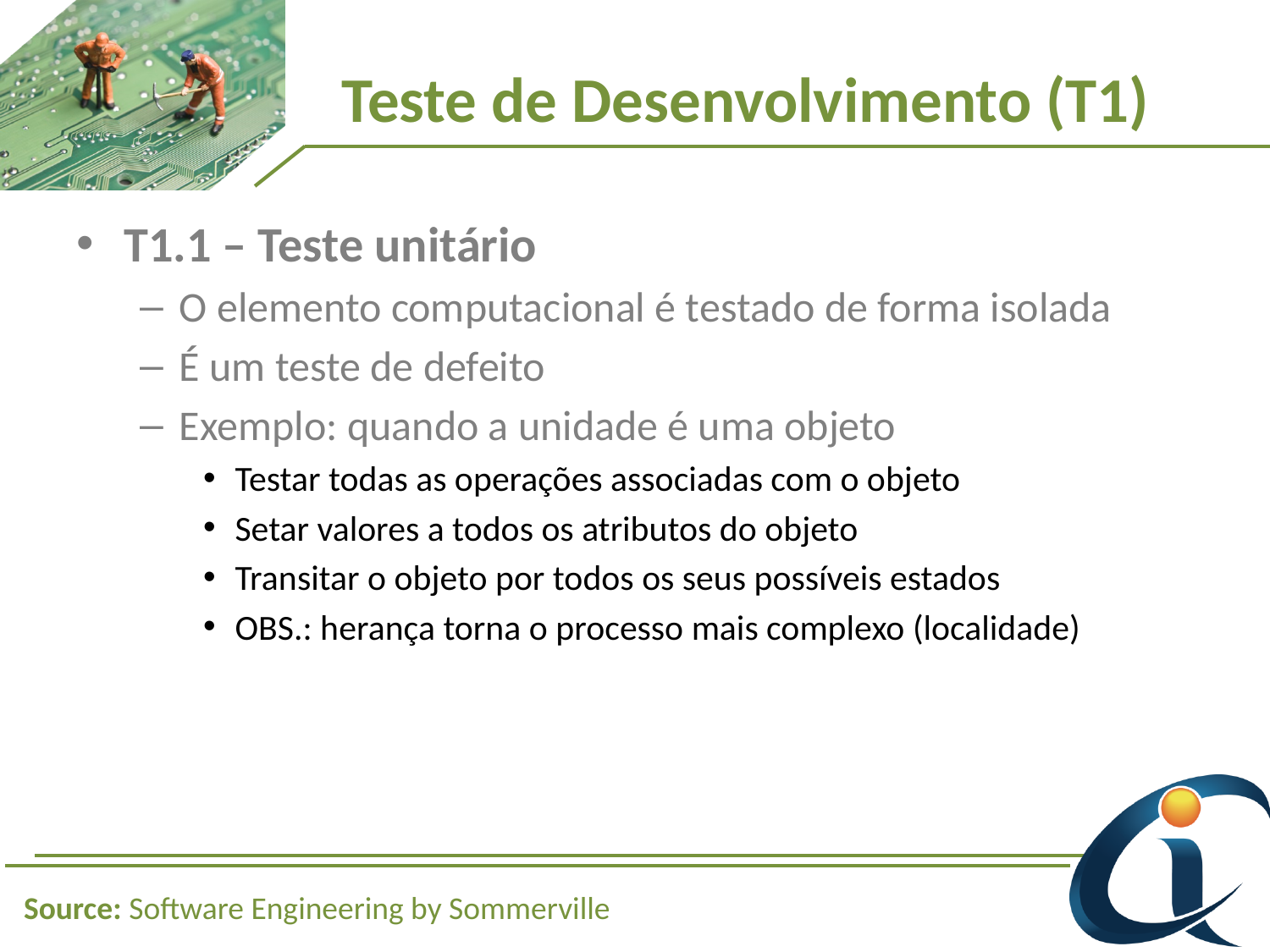

# Teste de Desenvolvimento (T1)
T1.1 – Teste unitário
O elemento computacional é testado de forma isolada
É um teste de defeito
Exemplo: quando a unidade é uma objeto
Testar todas as operações associadas com o objeto
Setar valores a todos os atributos do objeto
Transitar o objeto por todos os seus possíveis estados
OBS.: herança torna o processo mais complexo (localidade)